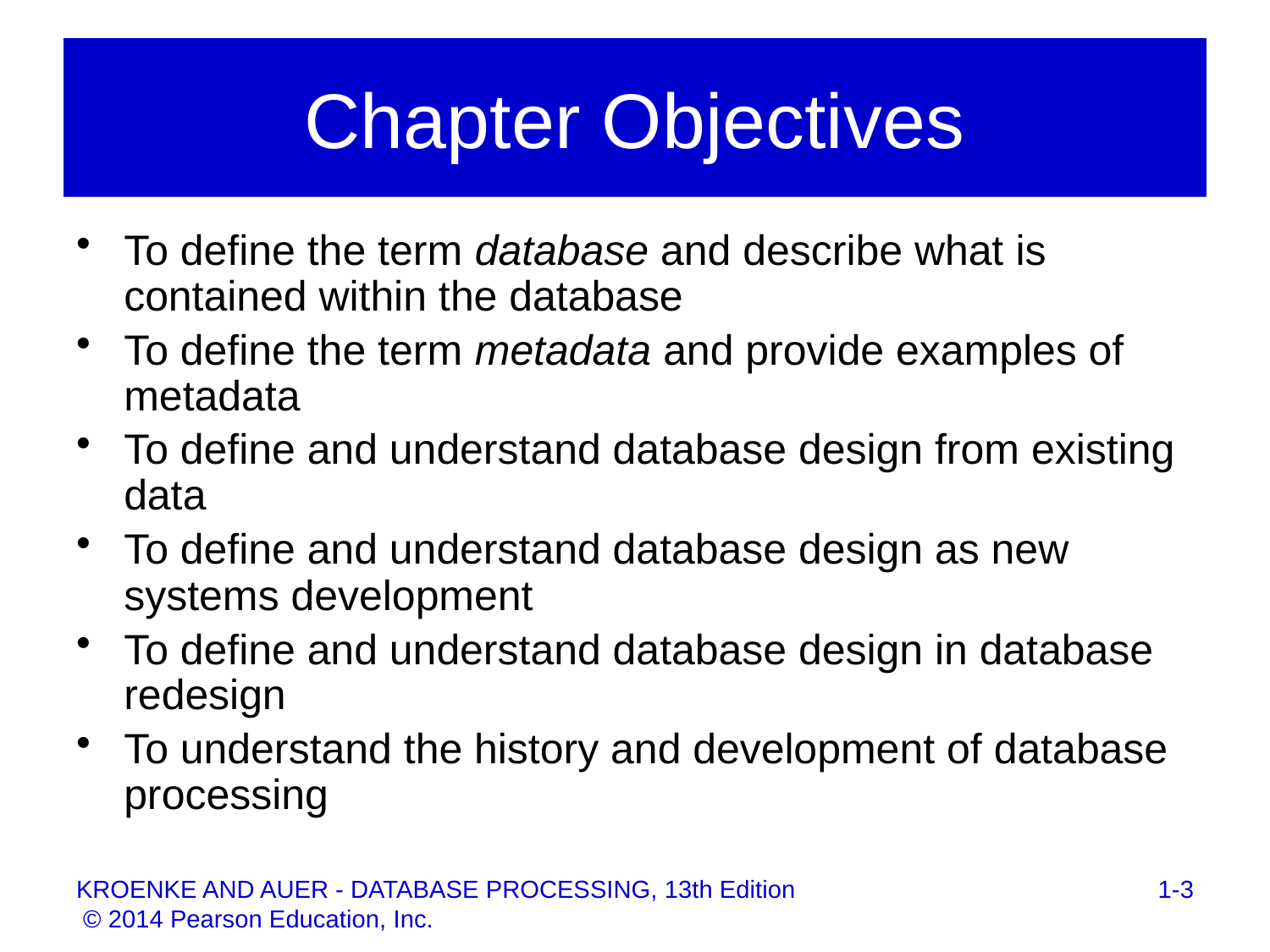

# Chapter Objectives
To define the term database and describe what is contained within the database
To define the term metadata and provide examples of metadata
To define and understand database design from existing data
To define and understand database design as new systems development
To define and understand database design in database redesign
To understand the history and development of database processing
1-3

KROENKE AND AUER - DATABASE PROCESSING, 13th Edition  © 2014 Pearson Education, Inc.